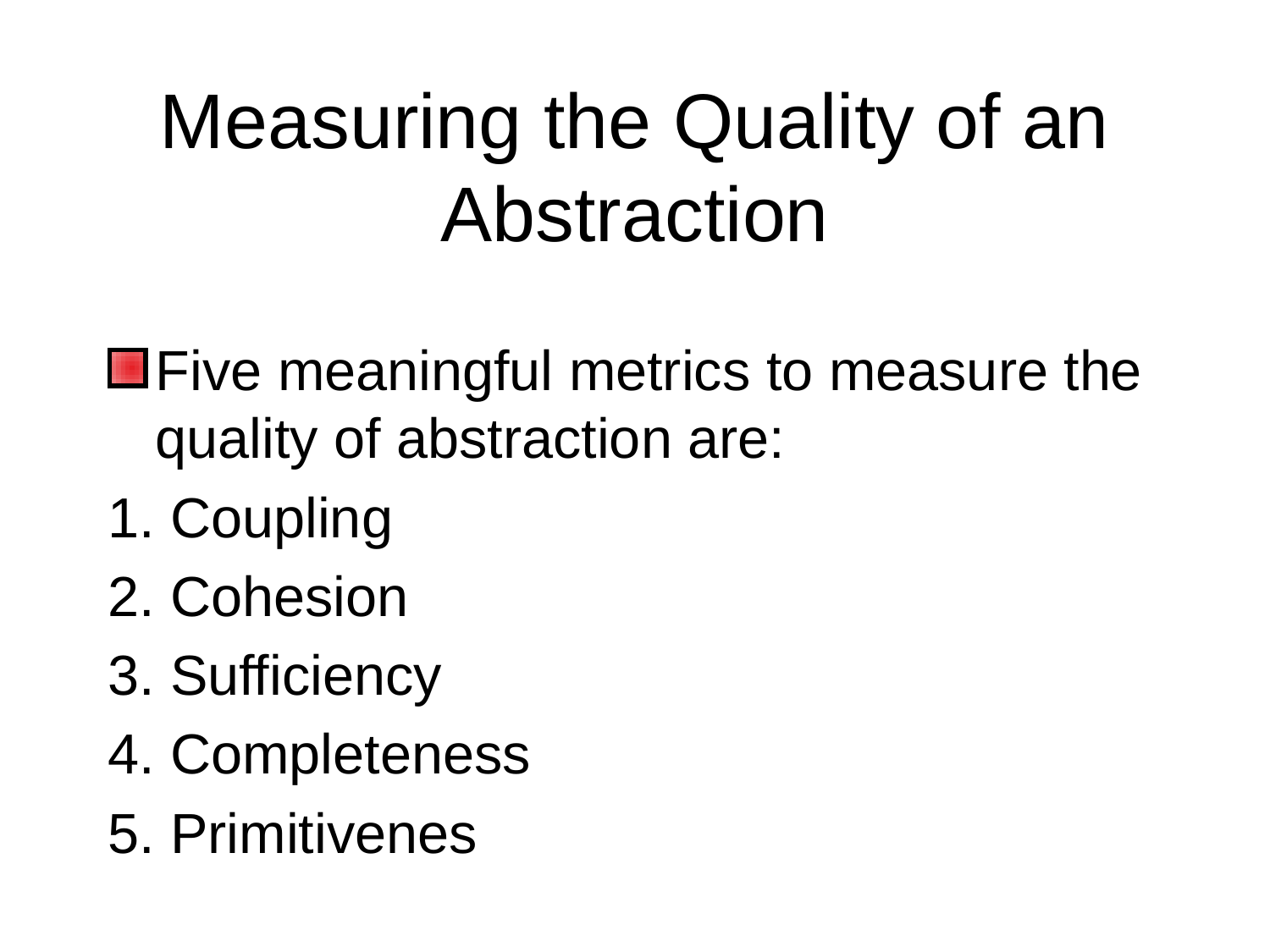

# Measuring the Quality of an Abstraction
Five meaningful metrics to measure the quality of abstraction are:
1. Coupling
2. Cohesion
3. Sufficiency
4. Completeness
5. Primitivenes